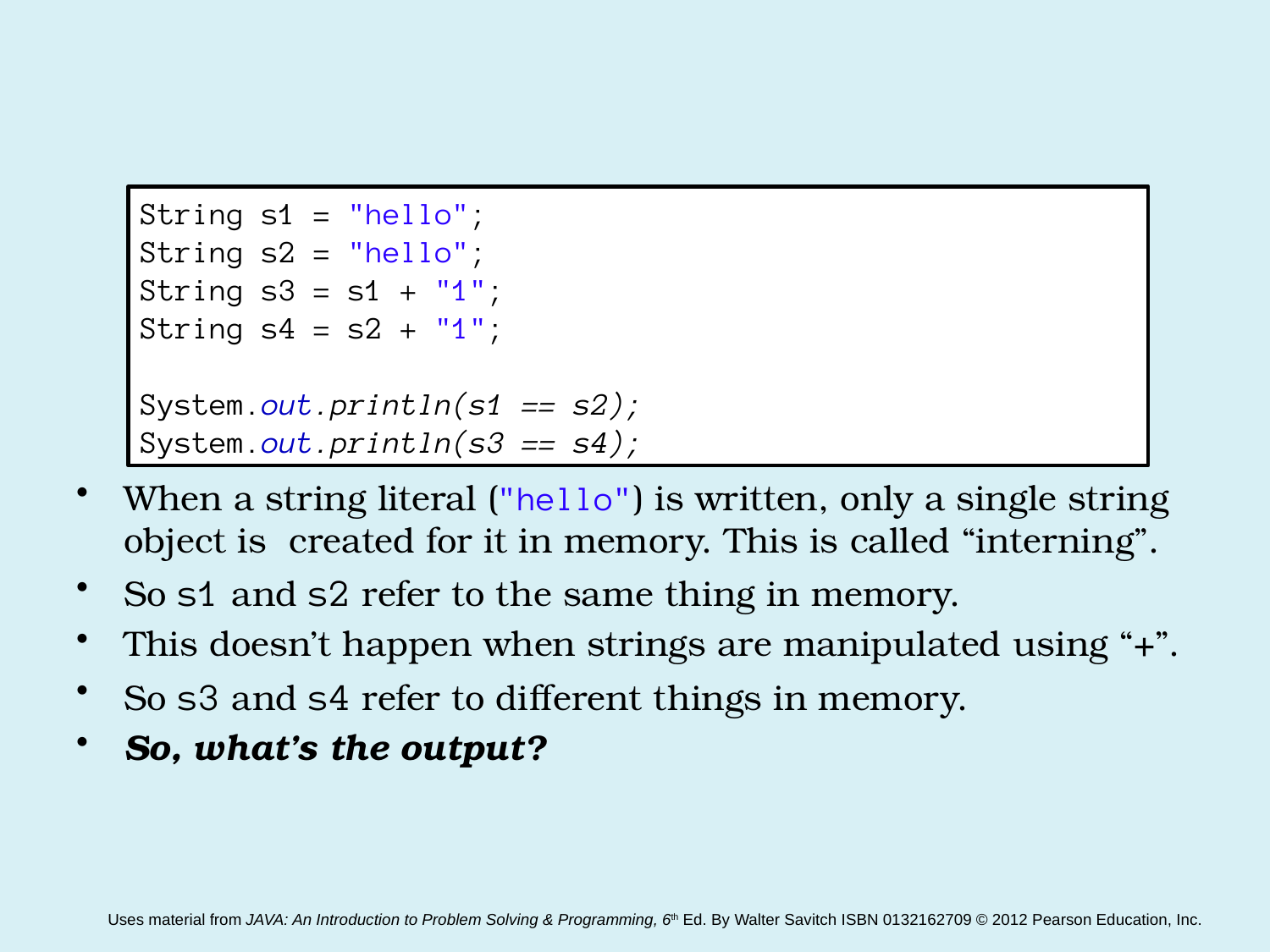

#
String s1 = "hello";
String s2 = "hello";
String s3 = s1 + "1";
String s4 = s2 + "1";

System.out.println(s1 == s2);
System.out.println(s3 == s4);

When a string literal ("hello") is written, only a single string object is  created for it in memory. This is called “interning”.
So s1 and s2 refer to the same thing in memory.
This doesn’t happen when strings are manipulated using “+”.
So s3 and s4 refer to different things in memory.
So, what’s the output?